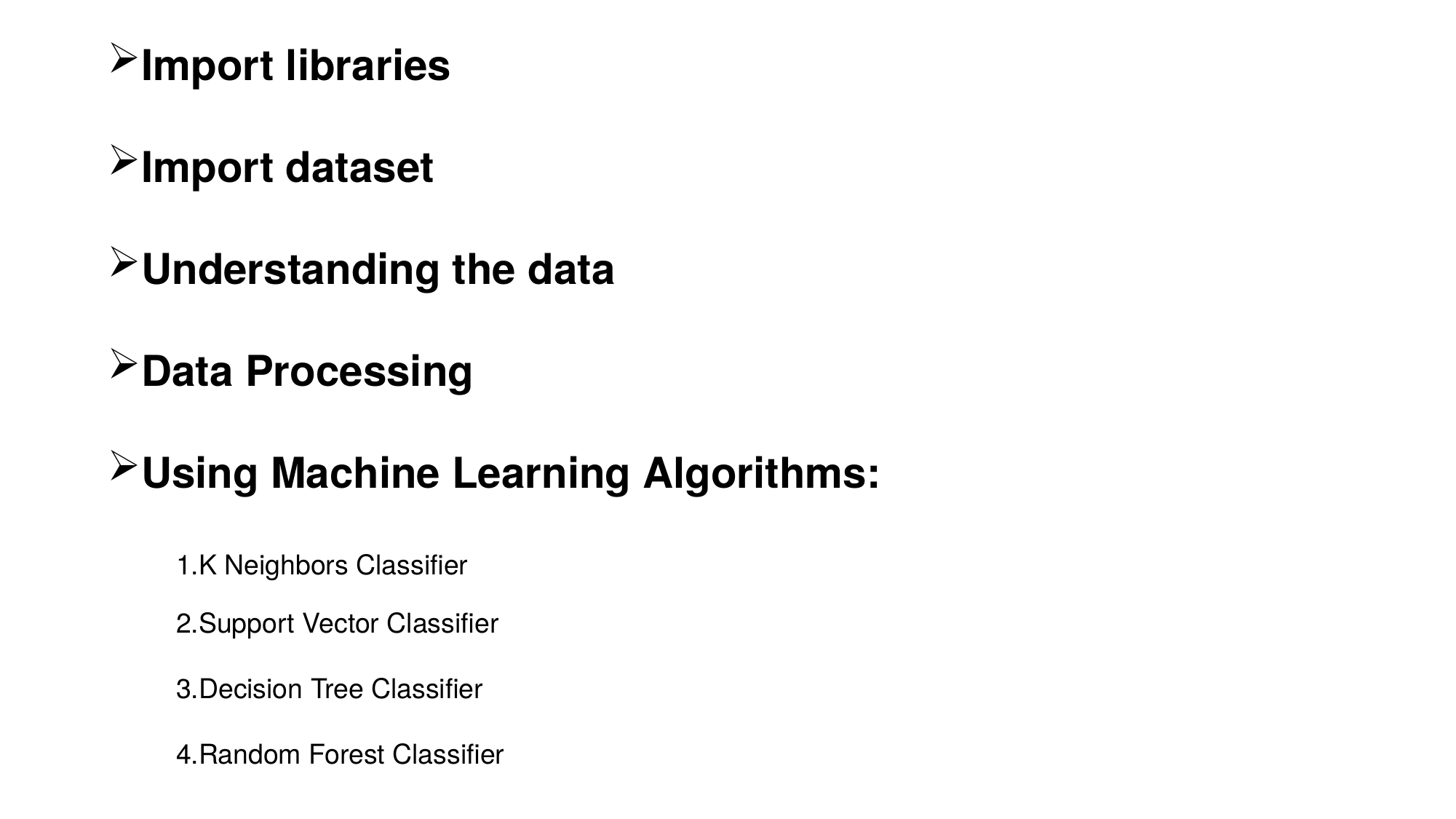

Import libraries

Import dataset

Understanding the data

Data Processing

Using Machine Learning Algorithms:

         1.K Neighbors Classifier

         2.Support Vector Classifier

         3.Decision Tree Classifier

         4.Random Forest Classifier